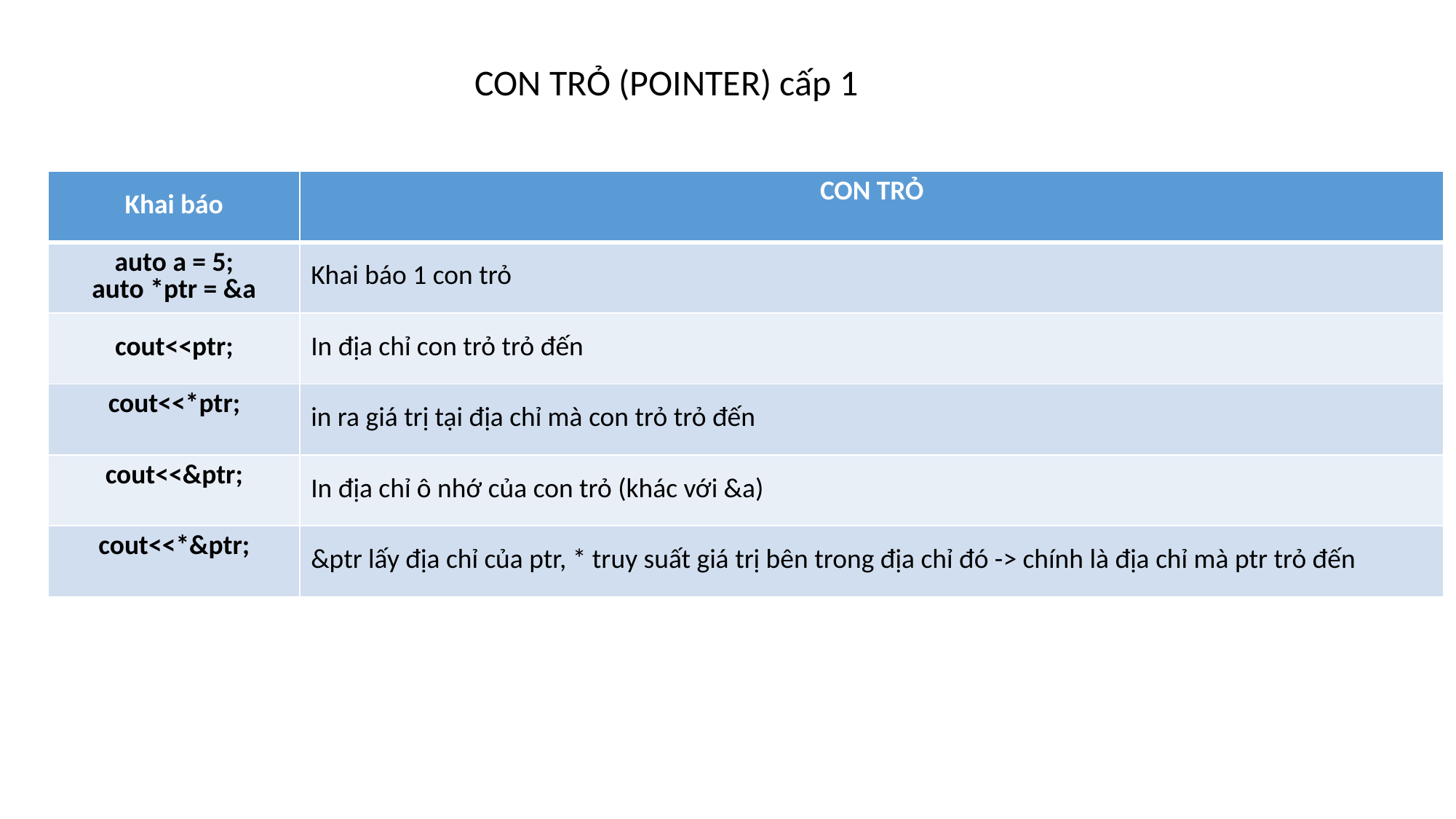

CON TRỎ (POINTER) cấp 1
| Khai báo | CON TRỎ |
| --- | --- |
| auto a = 5; auto \*ptr = &a | Khai báo 1 con trỏ |
| cout<<ptr; | In địa chỉ con trỏ trỏ đến |
| cout<<\*ptr; | in ra giá trị tại địa chỉ mà con trỏ trỏ đến |
| cout<<&ptr; | In địa chỉ ô nhớ của con trỏ (khác với &a) |
| cout<<\*&ptr; | &ptr lấy địa chỉ của ptr, \* truy suất giá trị bên trong địa chỉ đó -> chính là địa chỉ mà ptr trỏ đến |